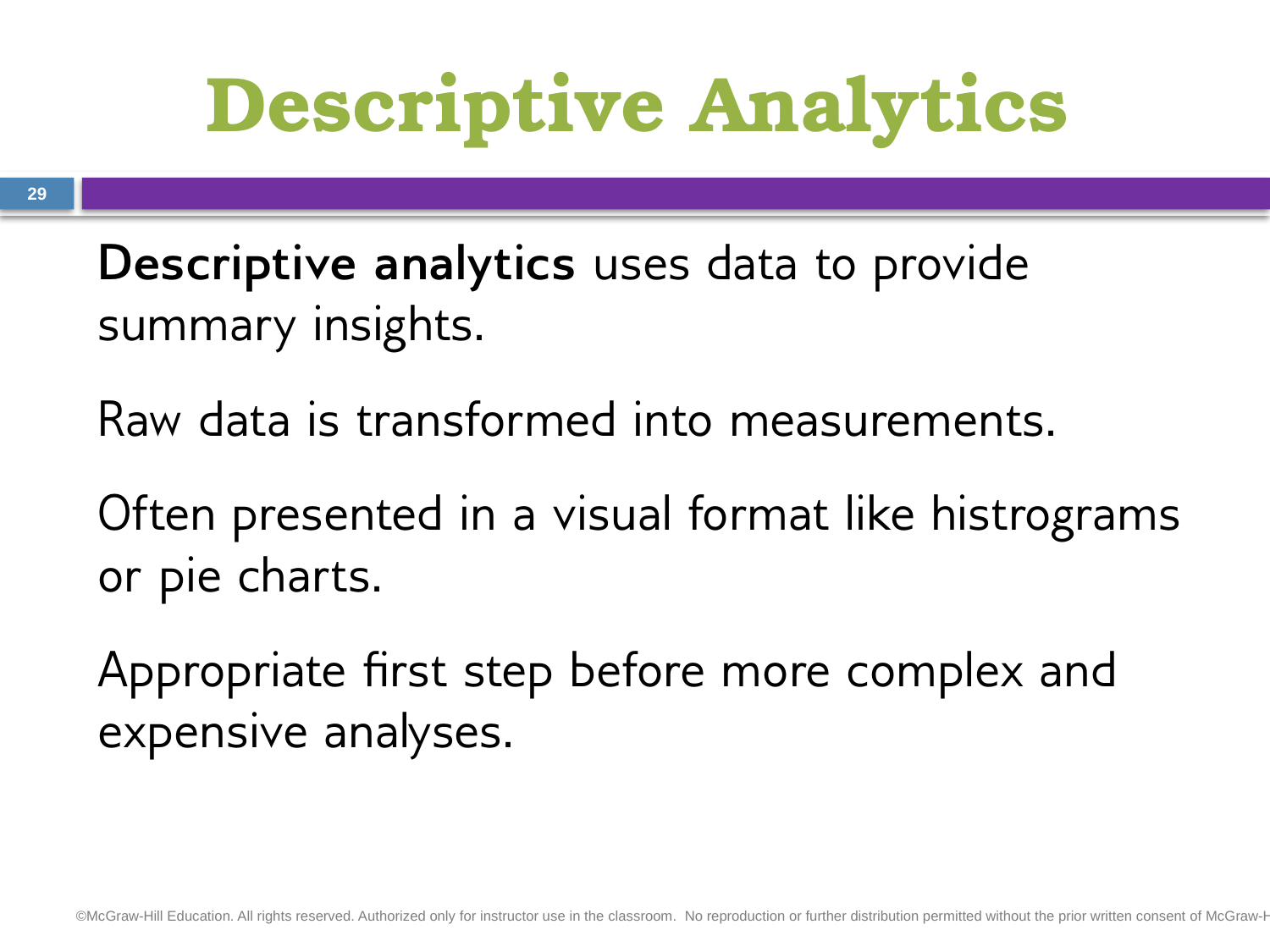

# Descriptive Analytics
29
Descriptive analytics uses data to provide summary insights.
Raw data is transformed into measurements.
Often presented in a visual format like histrograms or pie charts.
Appropriate first step before more complex and expensive analyses.
©McGraw-Hill Education. All rights reserved. Authorized only for instructor use in the classroom.  No reproduction or further distribution permitted without the prior written consent of McGraw-Hill Education.